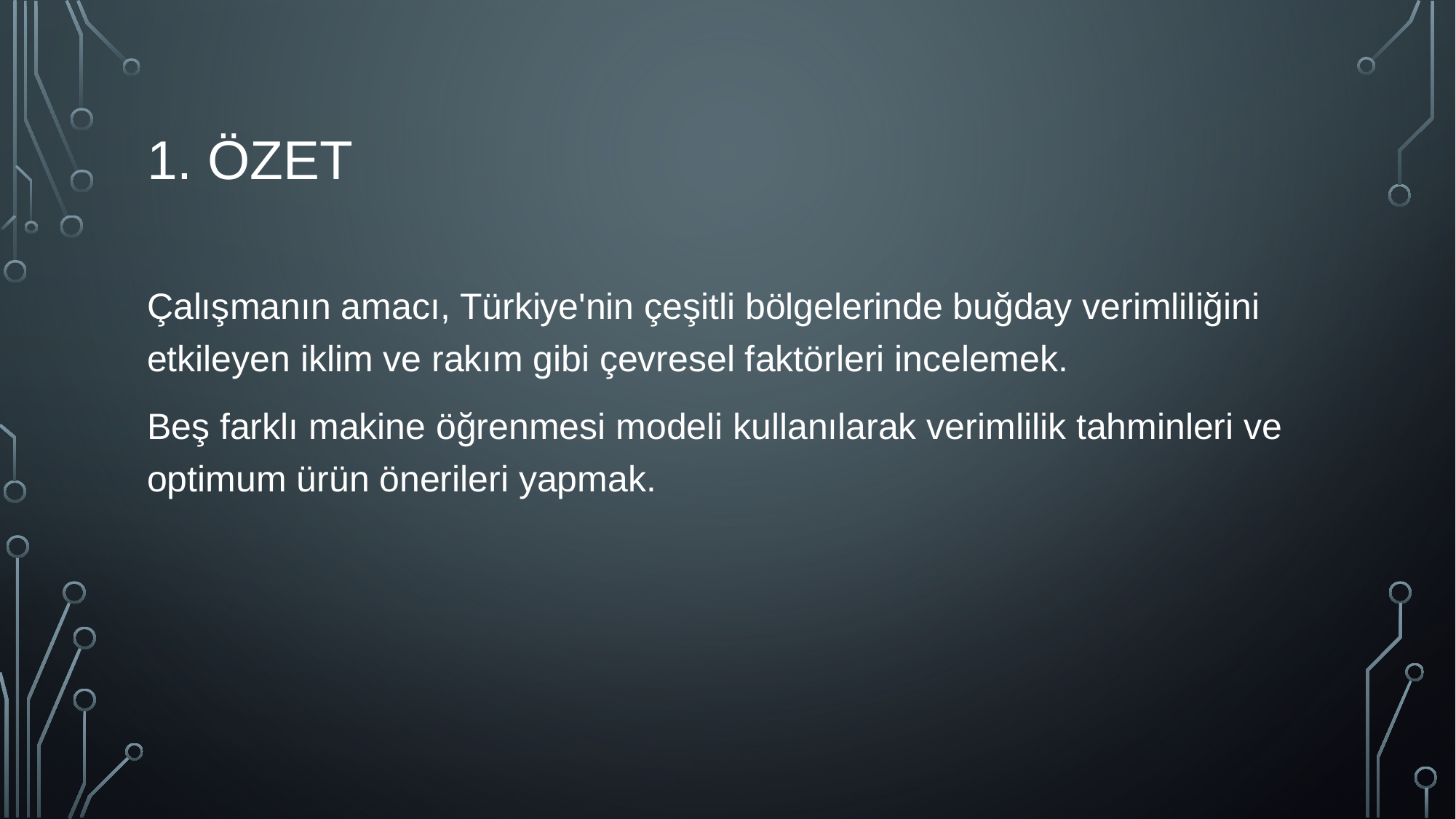

# 1. Özet
Çalışmanın amacı, Türkiye'nin çeşitli bölgelerinde buğday verimliliğini etkileyen iklim ve rakım gibi çevresel faktörleri incelemek.
Beş farklı makine öğrenmesi modeli kullanılarak verimlilik tahminleri ve optimum ürün önerileri yapmak.